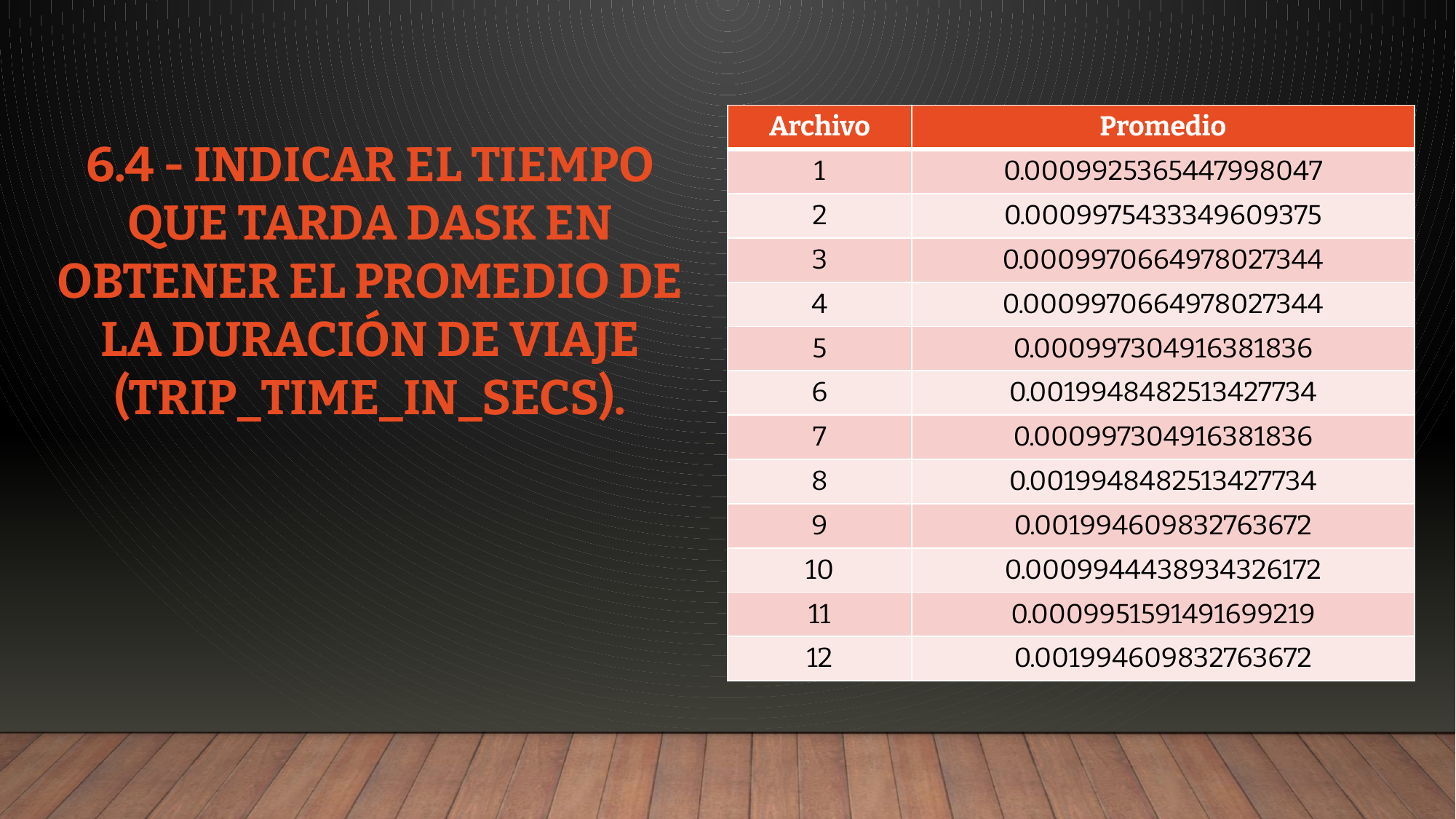

# 6.4 - Indicar el tiempo que tarda dask en obtener el promedio de la duración de viaje (trip_time_in_secs).
| Archivo | Promedio |
| --- | --- |
| 1 | 0.0009925365447998047 |
| 2 | 0.0009975433349609375 |
| 3 | 0.0009970664978027344 |
| 4 | 0.0009970664978027344 |
| 5 | 0.000997304916381836 |
| 6 | 0.0019948482513427734 |
| 7 | 0.000997304916381836 |
| 8 | 0.0019948482513427734 |
| 9 | 0.001994609832763672 |
| 10 | 0.0009944438934326172 |
| 11 | 0.0009951591491699219 |
| 12 | 0.001994609832763672 |